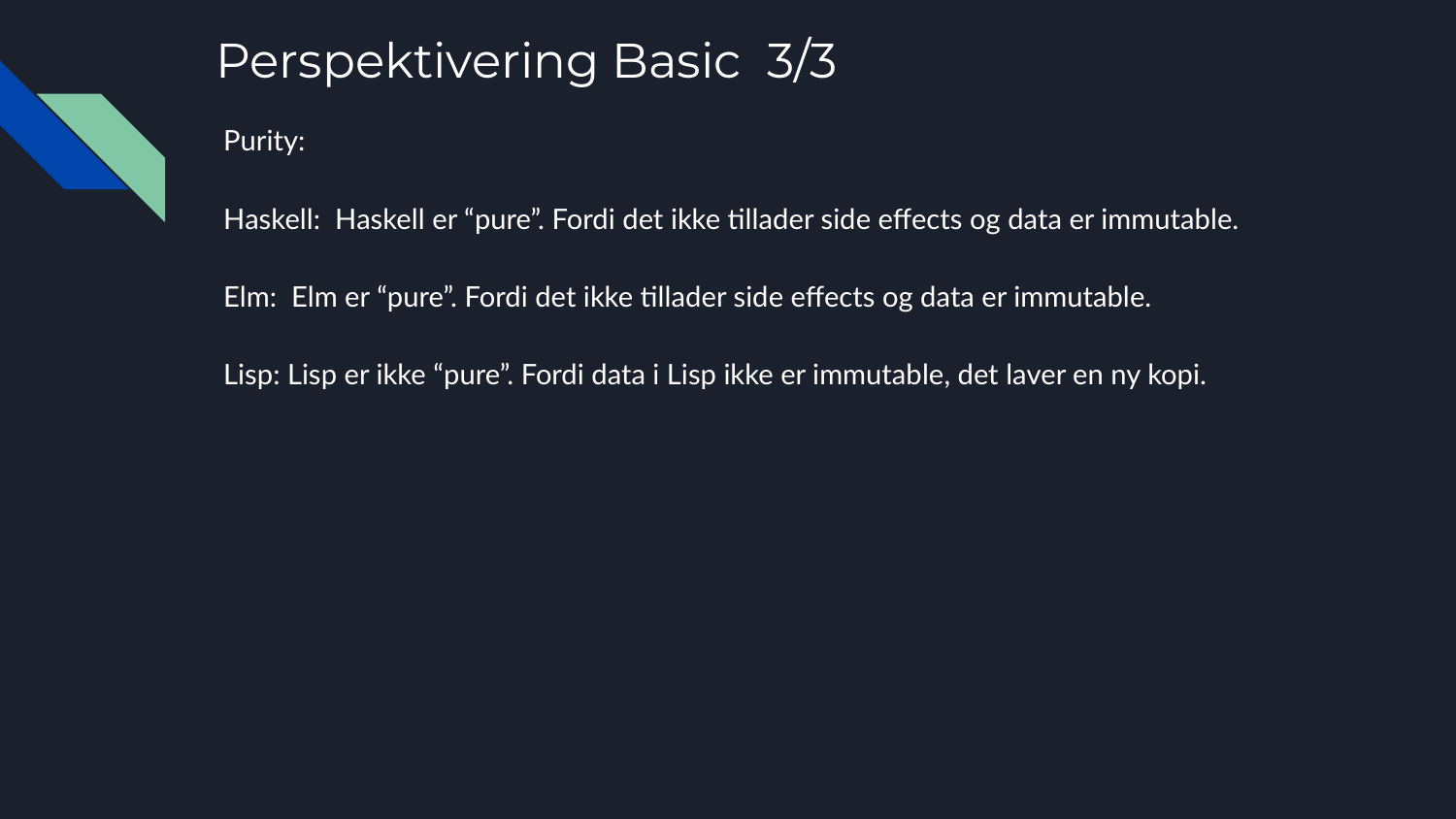

# Perspektivering Basic  3/3
Purity:
Haskell:  Haskell er “pure”. Fordi det ikke tillader side effects og data er immutable.
Elm:  Elm er “pure”. Fordi det ikke tillader side effects og data er immutable.
Lisp: Lisp er ikke “pure”. Fordi data i Lisp ikke er immutable, det laver en ny kopi.